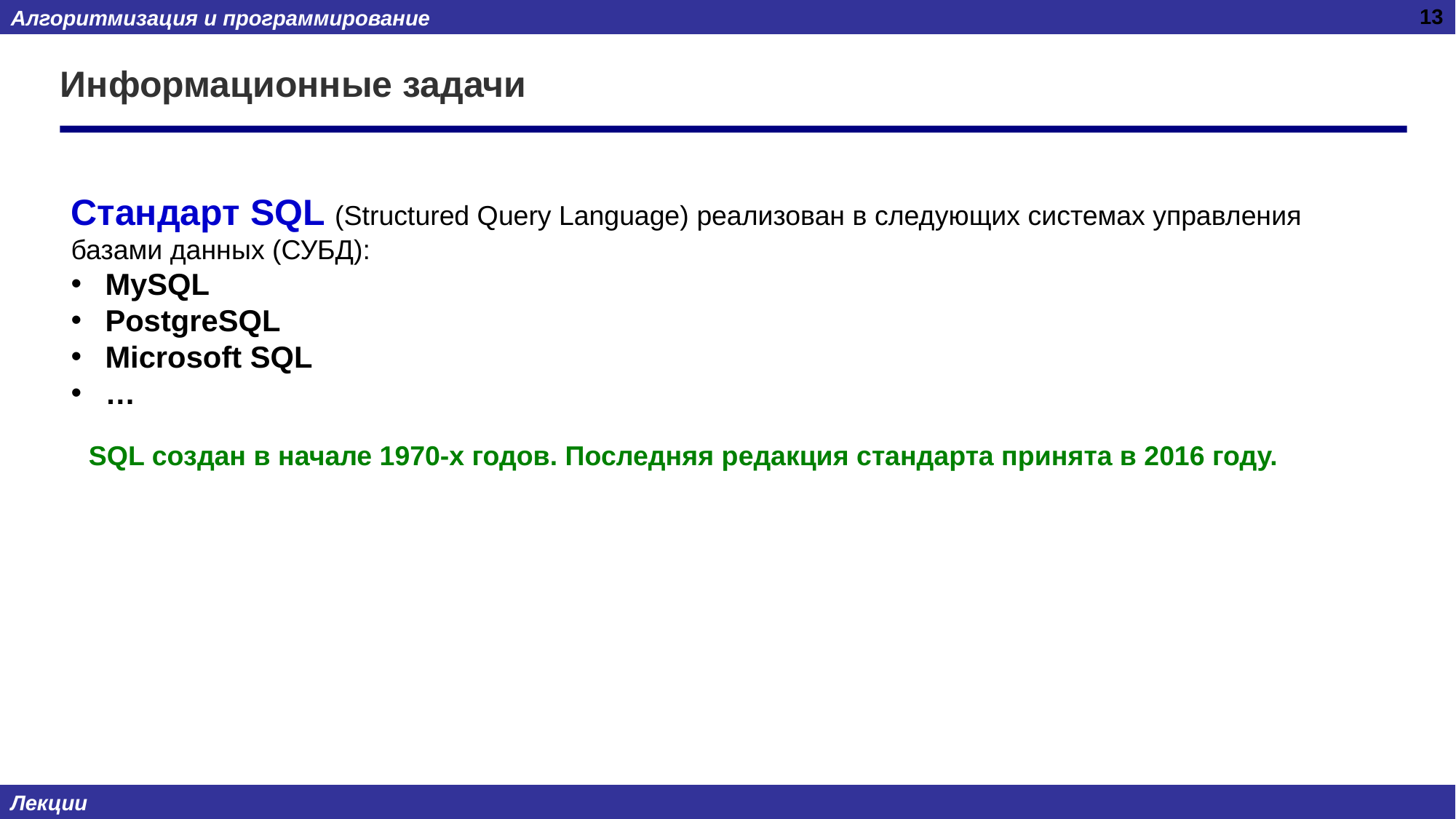

13
# Информационные задачи
Стандарт SQL (Structured Query Language) реализован в следующих системах управления базами данных (СУБД):
MySQL
PostgreSQL
Microsoft SQL
…
SQL создан в начале 1970-х годов. Последняя редакция стандарта принята в 2016 году.